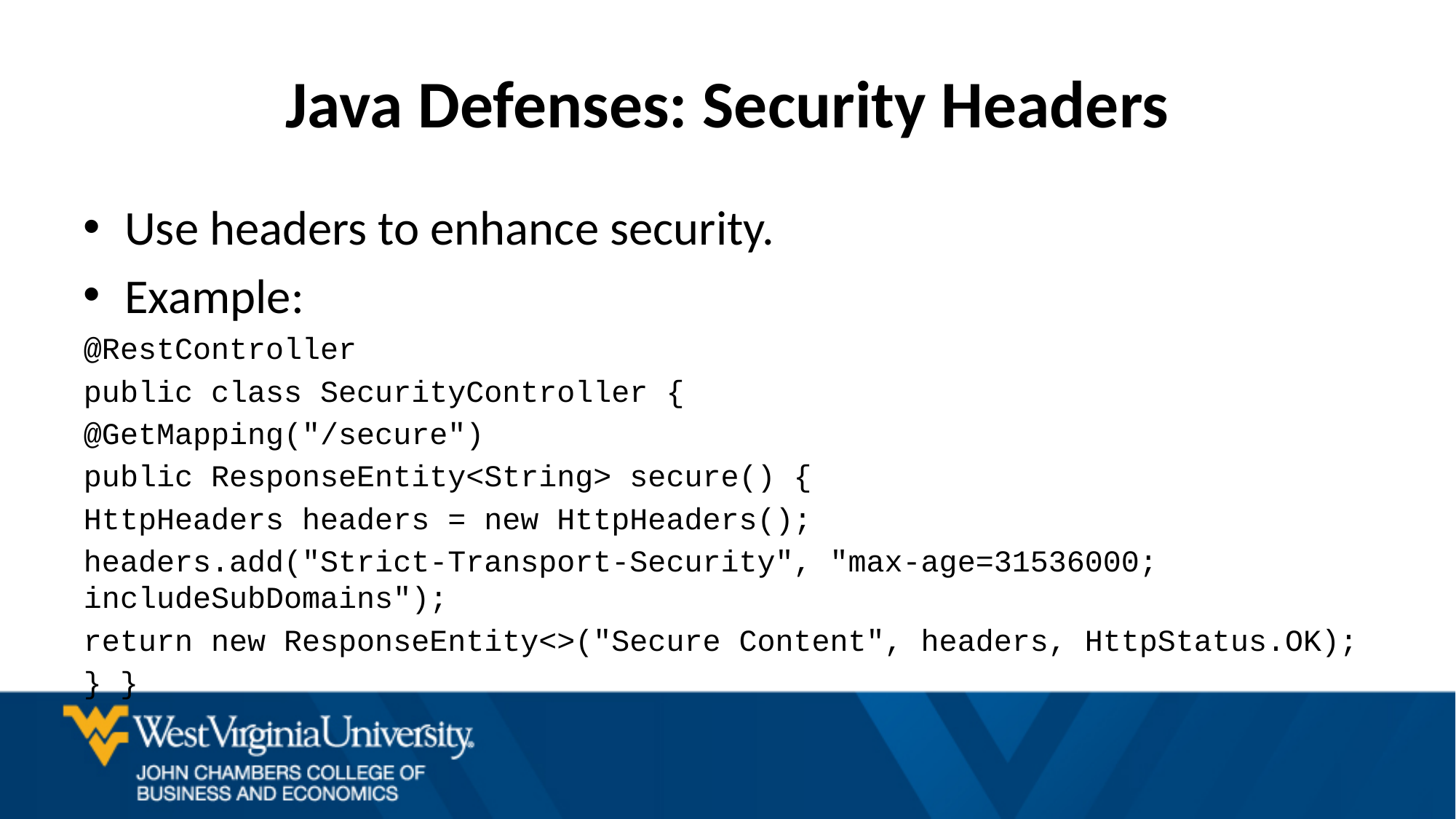

# Java Defenses: Security Headers
Use headers to enhance security.
Example:
@RestController
public class SecurityController {
@GetMapping("/secure")
public ResponseEntity<String> secure() {
HttpHeaders headers = new HttpHeaders();
headers.add("Strict-Transport-Security", "max-age=31536000; includeSubDomains");
return new ResponseEntity<>("Secure Content", headers, HttpStatus.OK);
} }